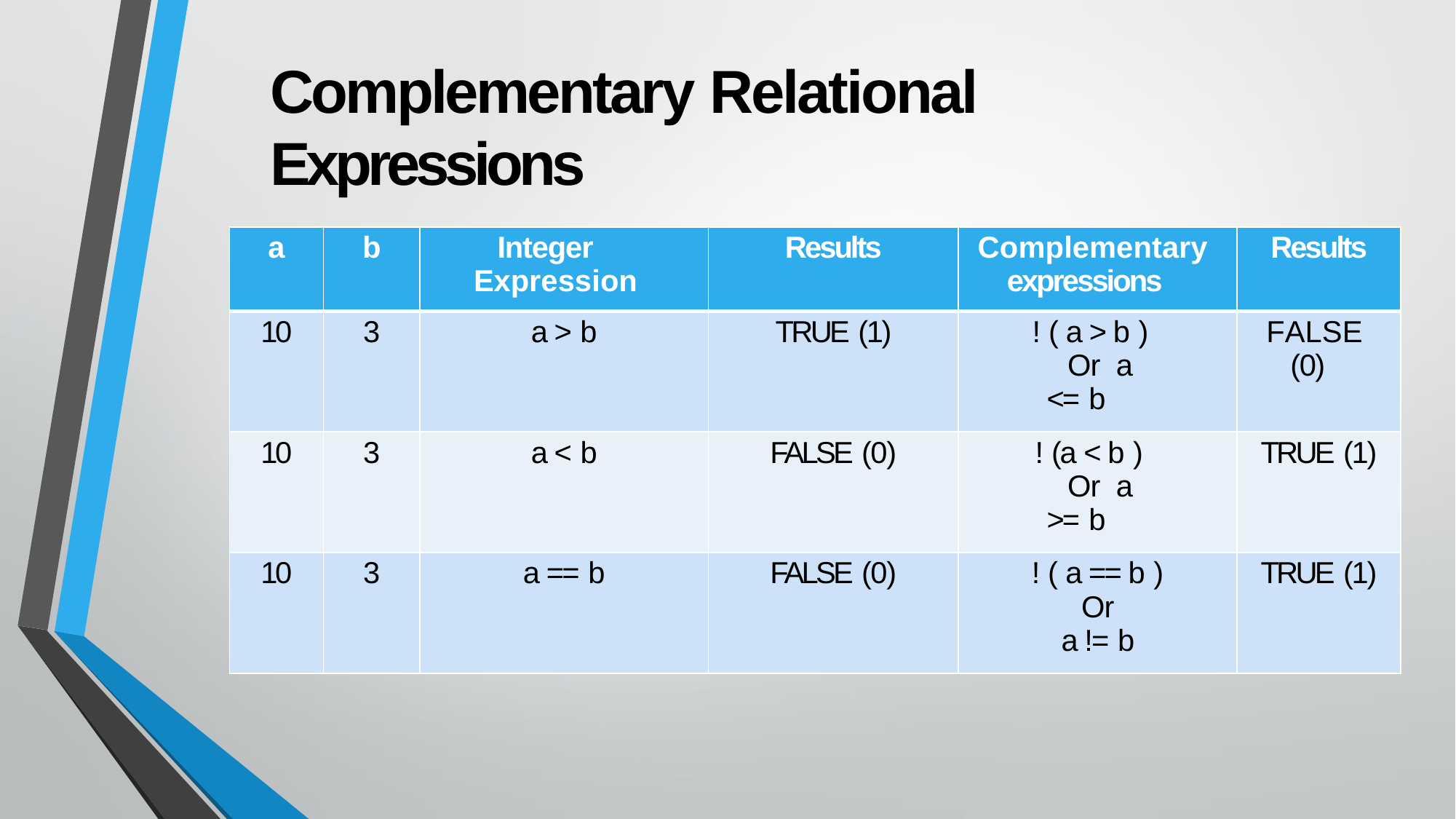

# Complementary Relational Expressions
| a | b | Integer Expression | Results | Complementary expressions | Results |
| --- | --- | --- | --- | --- | --- |
| 10 | 3 | a > b | TRUE (1) | ! ( a > b ) Or a <= b | FALSE (0) |
| 10 | 3 | a < b | FALSE (0) | ! (a < b ) Or a >= b | TRUE (1) |
| 10 | 3 | a == b | FALSE (0) | ! ( a == b ) Or a != b | TRUE (1) |